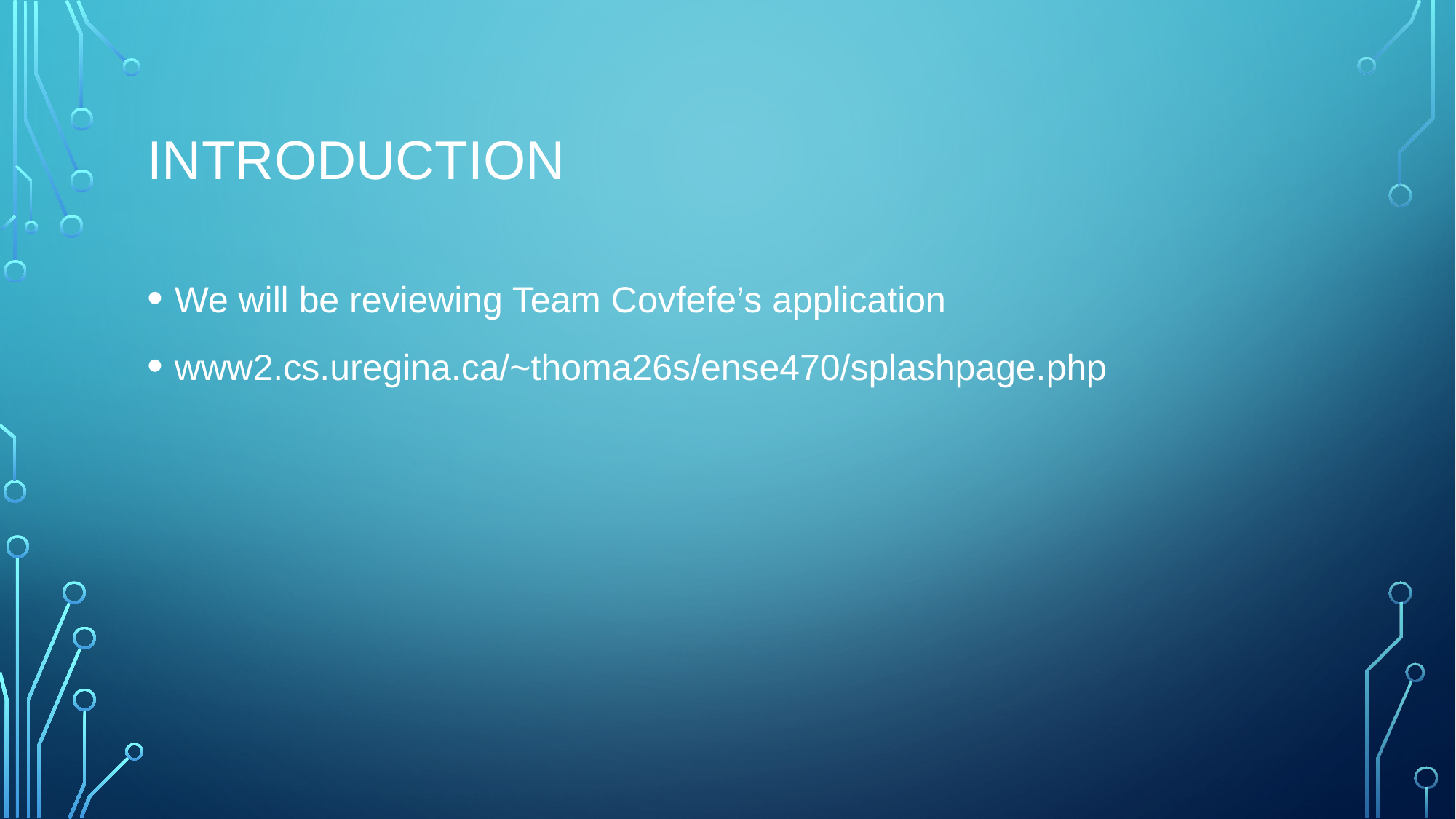

# Introduction
We will be reviewing Team Covfefe’s application
www2.cs.uregina.ca/~thoma26s/ense470/splashpage.php